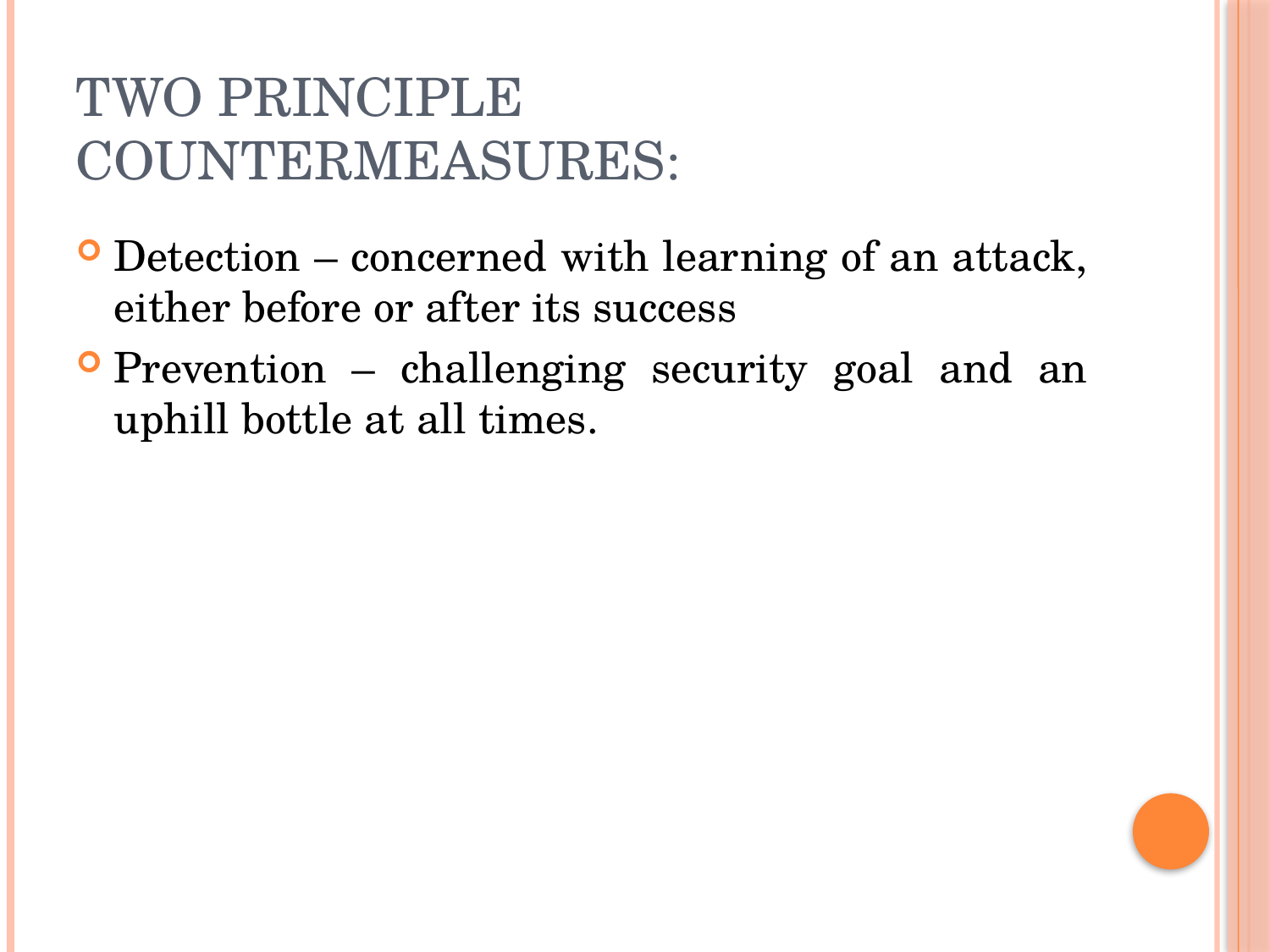

# Two principle countermeasures:
Detection – concerned with learning of an attack, either before or after its success
Prevention – challenging security goal and an uphill bottle at all times.